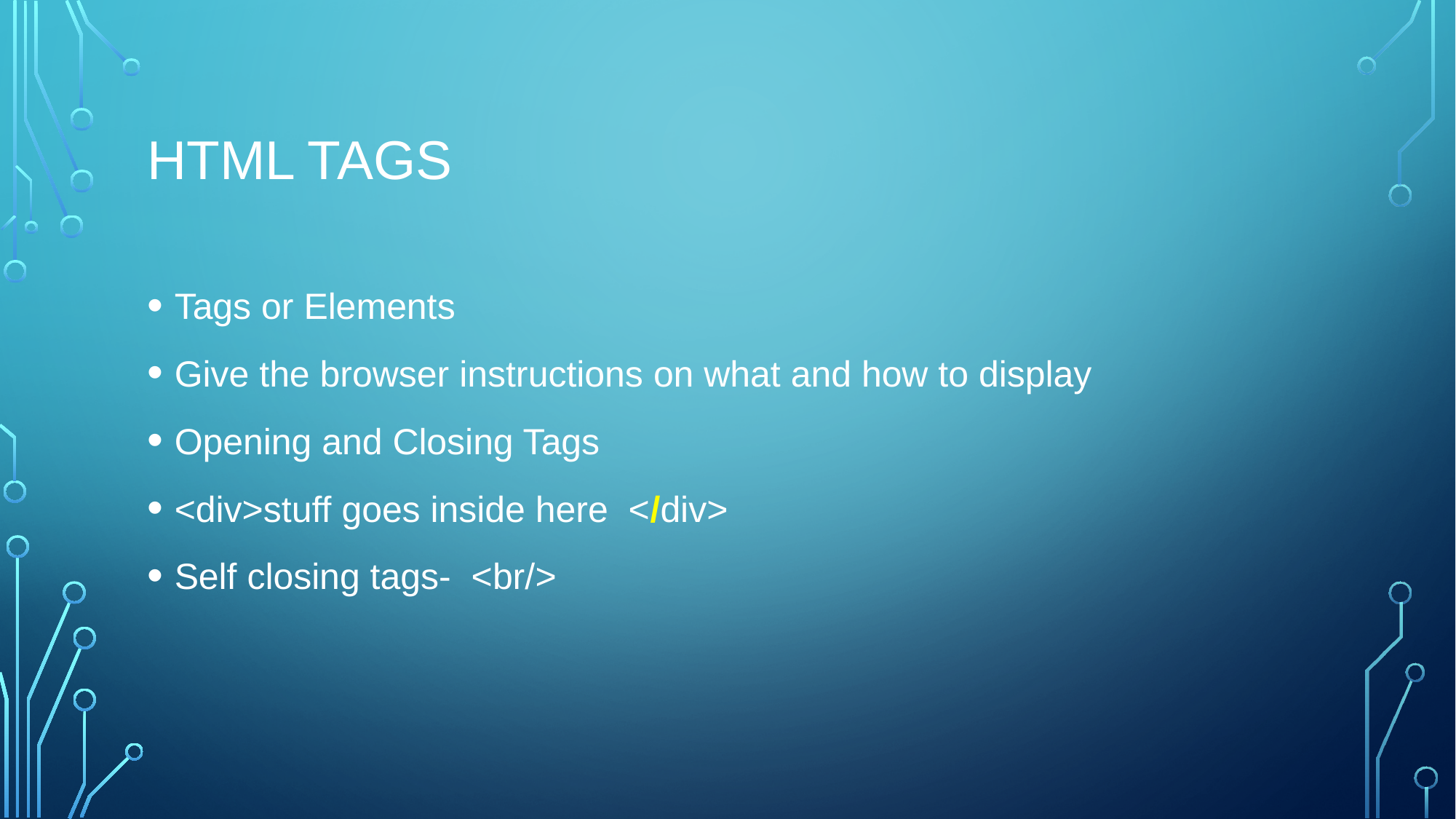

# HTML Tags
Tags or Elements
Give the browser instructions on what and how to display
Opening and Closing Tags
<div>stuff goes inside here  </div>
Self closing tags-  <br/>